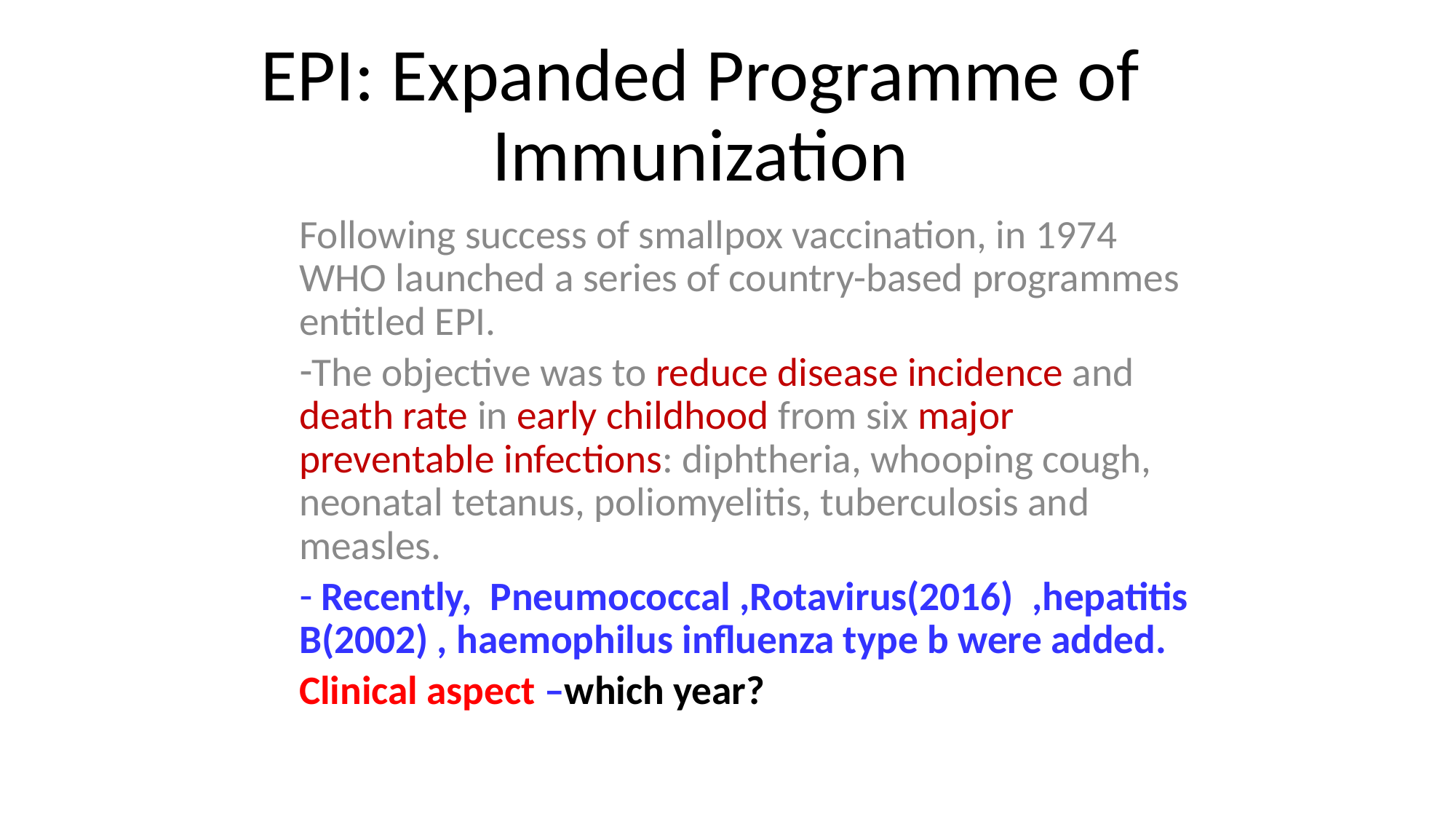

# EPI: Expanded Programme of Immunization

Following success of smallpox vaccination, in 1974 WHO launched a series of country-based programmes entitled EPI.
The objective was to reduce disease incidence and death rate in early childhood from six major preventable infections: diphtheria, whooping cough, neonatal tetanus, poliomyelitis, tuberculosis and measles.
 Recently,  Pneumococcal ,Rotavirus(2016)  ,hepatitis B(2002) , haemophilus influenza type b were added.
Clinical aspect –which year?